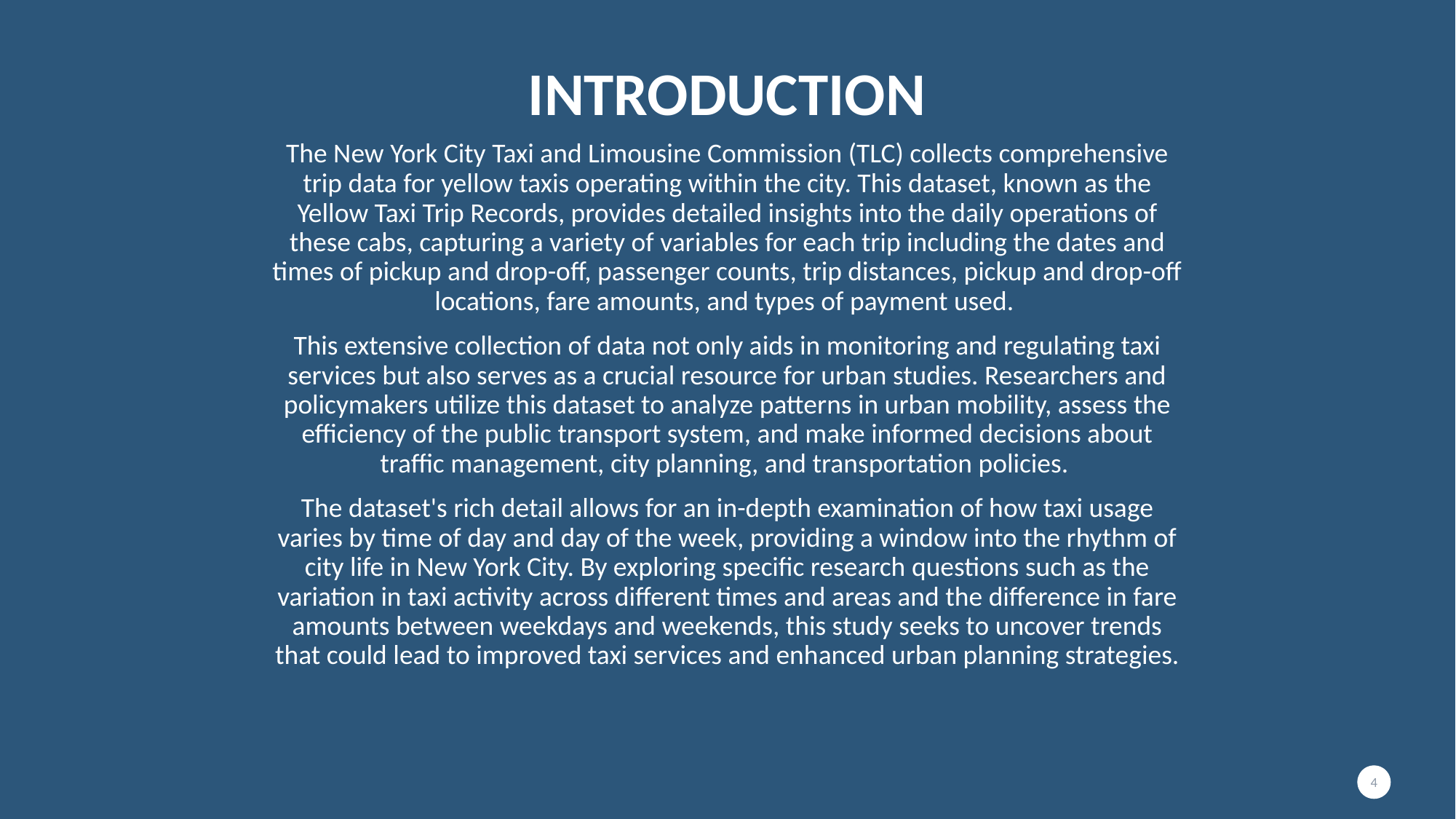

# Introduction
The New York City Taxi and Limousine Commission (TLC) collects comprehensive trip data for yellow taxis operating within the city. This dataset, known as the Yellow Taxi Trip Records, provides detailed insights into the daily operations of these cabs, capturing a variety of variables for each trip including the dates and times of pickup and drop-off, passenger counts, trip distances, pickup and drop-off locations, fare amounts, and types of payment used.
This extensive collection of data not only aids in monitoring and regulating taxi services but also serves as a crucial resource for urban studies. Researchers and policymakers utilize this dataset to analyze patterns in urban mobility, assess the efficiency of the public transport system, and make informed decisions about traffic management, city planning, and transportation policies.
The dataset's rich detail allows for an in-depth examination of how taxi usage varies by time of day and day of the week, providing a window into the rhythm of city life in New York City. By exploring specific research questions such as the variation in taxi activity across different times and areas and the difference in fare amounts between weekdays and weekends, this study seeks to uncover trends that could lead to improved taxi services and enhanced urban planning strategies.
4